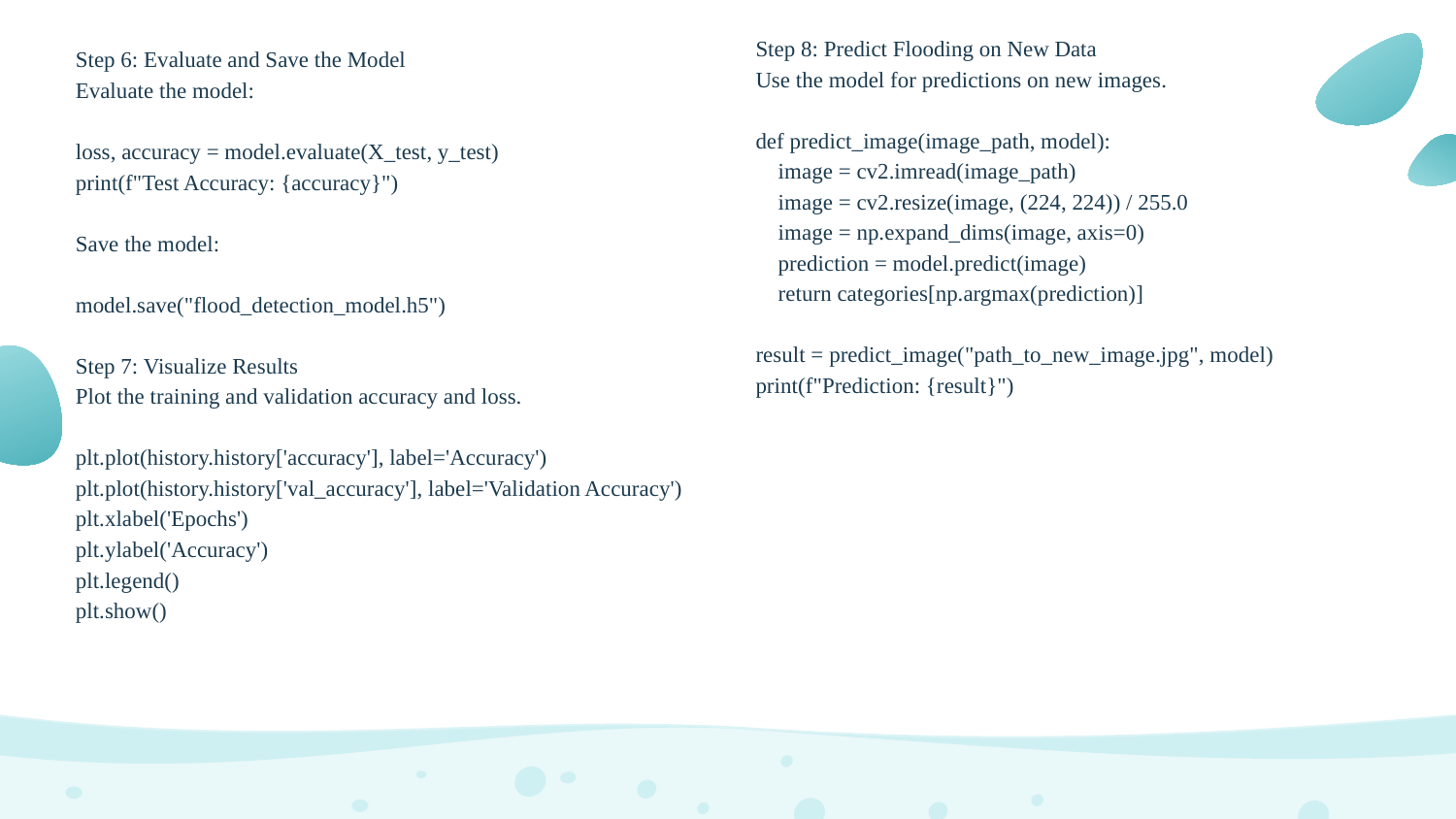

Step 8: Predict Flooding on New Data
Use the model for predictions on new images.

def predict_image(image_path, model):
    image = cv2.imread(image_path)
    image = cv2.resize(image, (224, 224)) / 255.0
    image = np.expand_dims(image, axis=0)
    prediction = model.predict(image)
    return categories[np.argmax(prediction)]

result = predict_image("path_to_new_image.jpg", model)
print(f"Prediction: {result}")

Step 6: Evaluate and Save the Model
Evaluate the model:

loss, accuracy = model.evaluate(X_test, y_test)
print(f"Test Accuracy: {accuracy}")

Save the model:

model.save("flood_detection_model.h5")

Step 7: Visualize Results
Plot the training and validation accuracy and loss.

plt.plot(history.history['accuracy'], label='Accuracy')
plt.plot(history.history['val_accuracy'], label='Validation Accuracy')
plt.xlabel('Epochs')
plt.ylabel('Accuracy')
plt.legend()
plt.show()